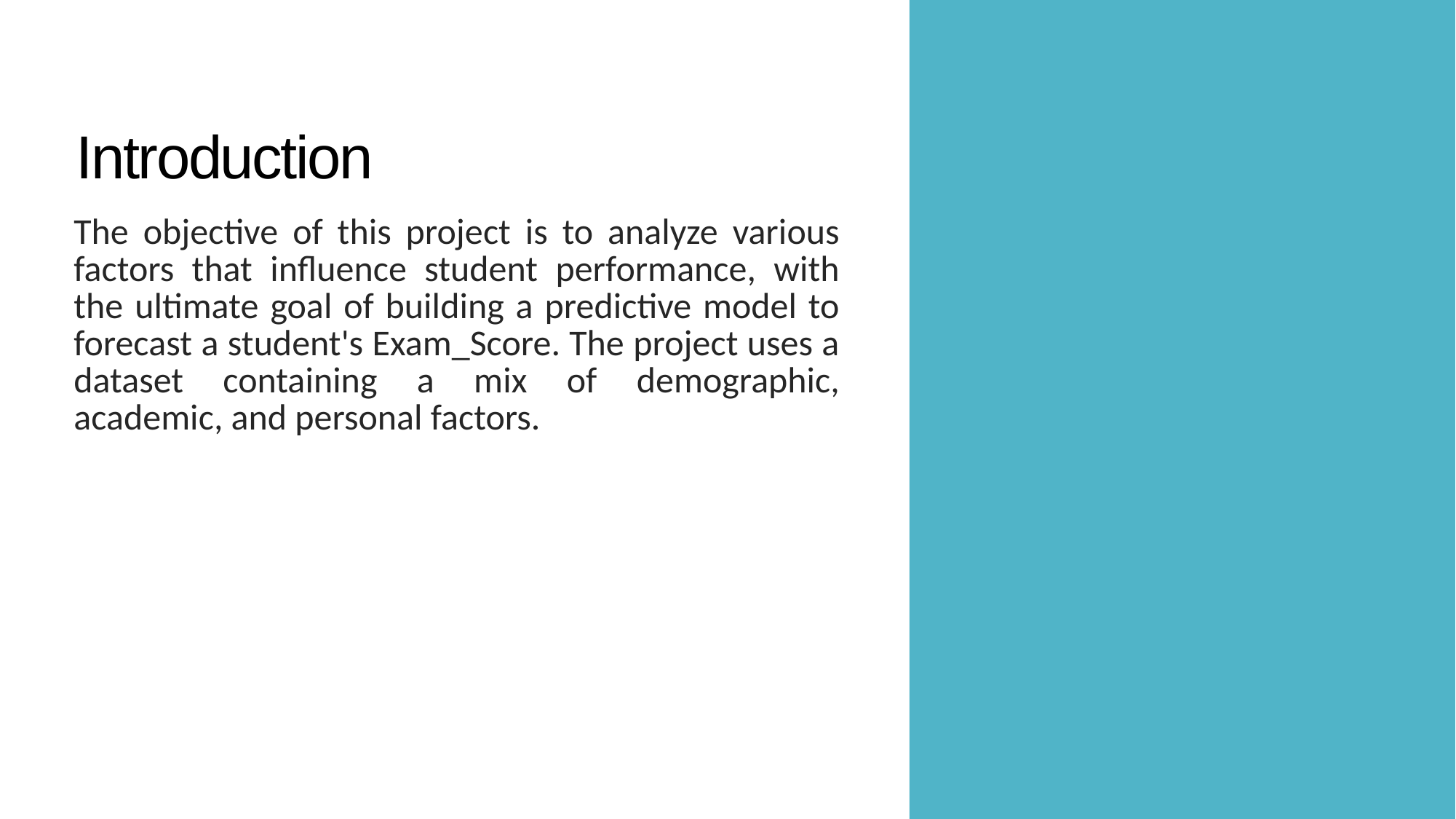

Introduction
The objective of this project is to analyze various factors that influence student performance, with the ultimate goal of building a predictive model to forecast a student's Exam_Score. The project uses a dataset containing a mix of demographic, academic, and personal factors.